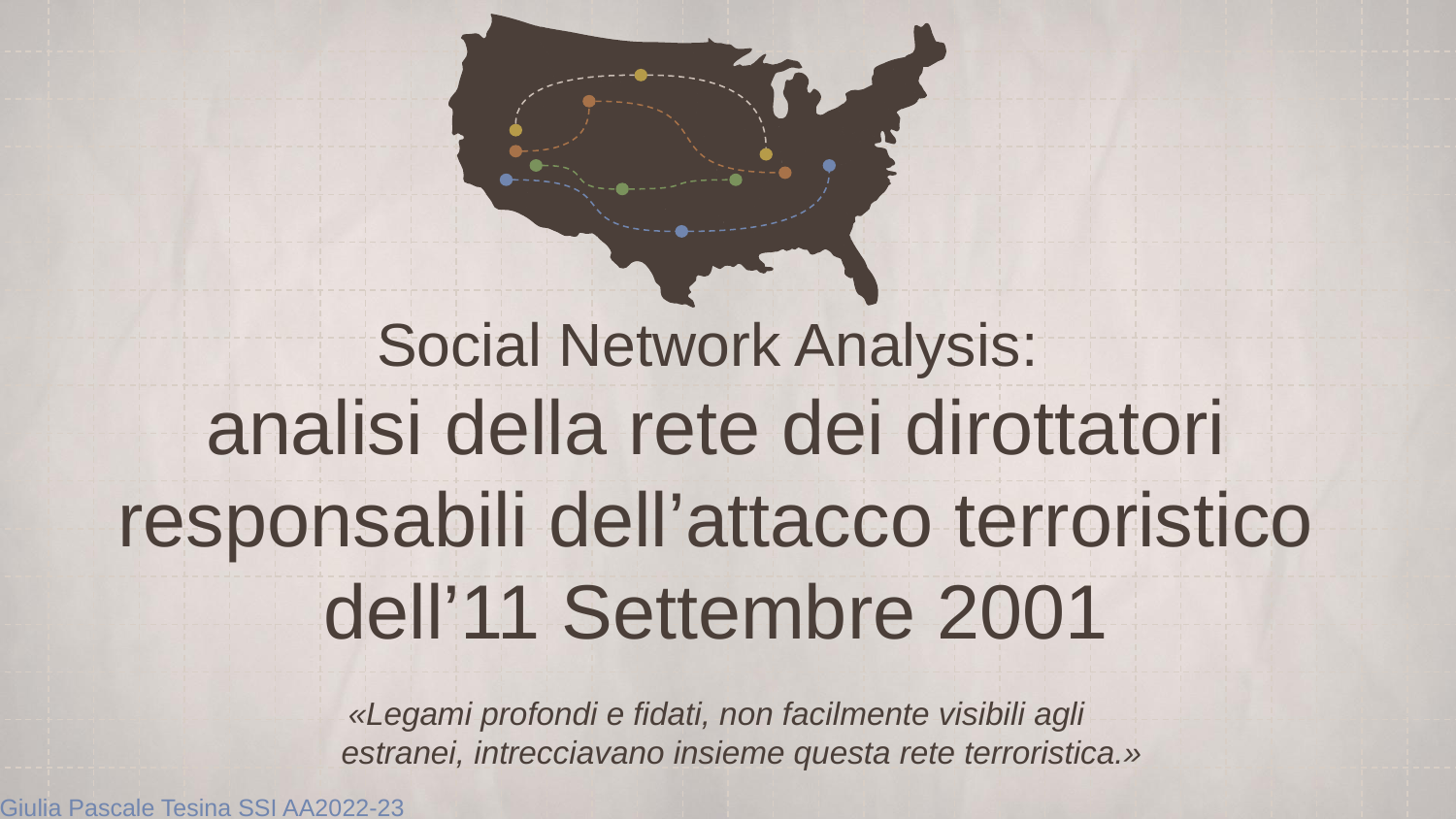

# Social Network Analysis: analisi della rete dei dirottatori responsabili dell’attacco terroristico dell’11 Settembre 2001
«Legami profondi e fidati, non facilmente visibili agli estranei, intrecciavano insieme questa rete terroristica.»
Giulia Pascale Tesina SSI AA2022-23